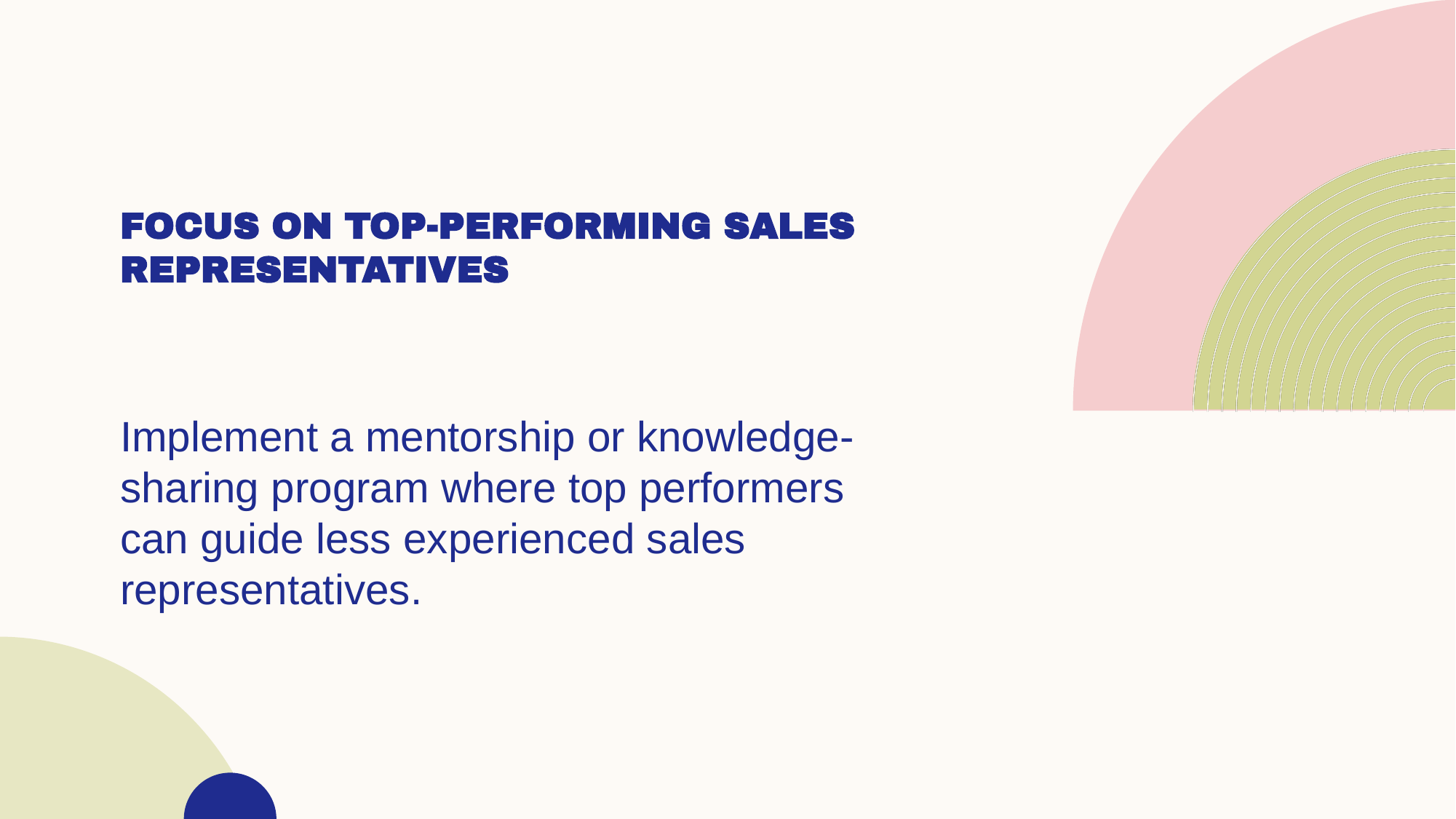

# Focus on Top-Performing Sales Representatives
Implement a mentorship or knowledge-sharing program where top performers can guide less experienced sales representatives.